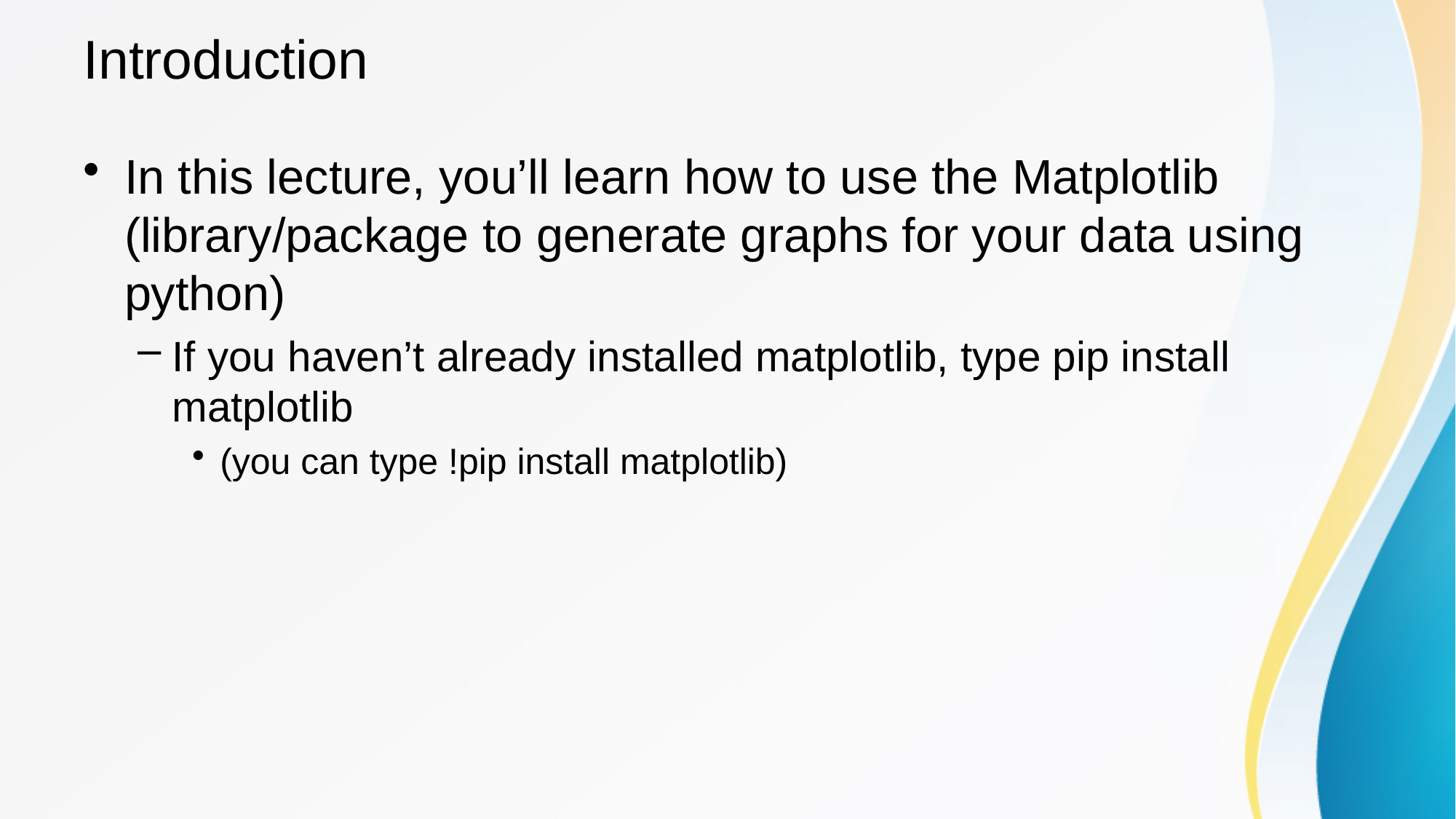

# Introduction
In this lecture, you’ll learn how to use the Matplotlib (library/package to generate graphs for your data using python)
If you haven’t already installed matplotlib, type pip install matplotlib
(you can type !pip install matplotlib)